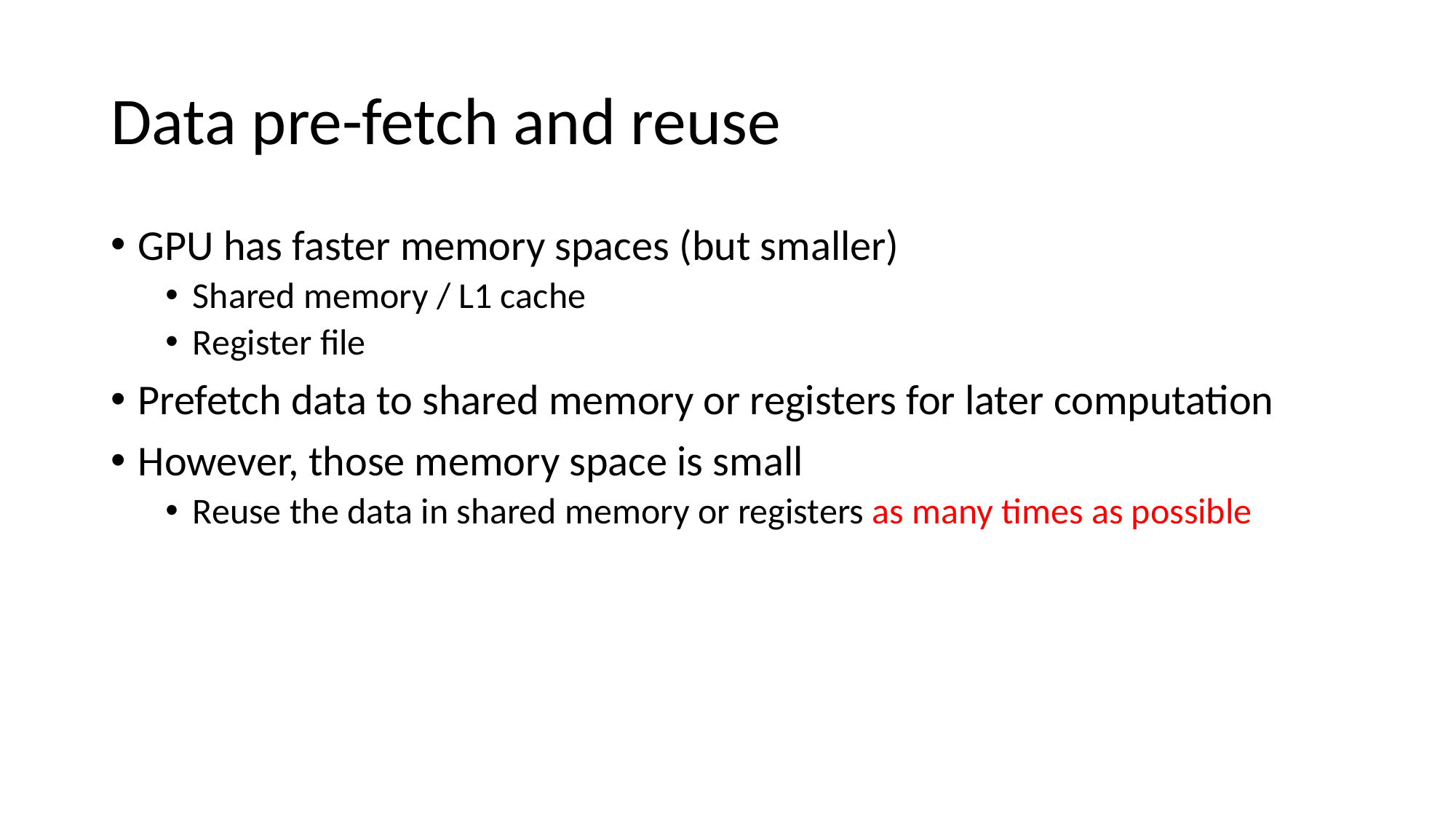

# Data pre-fetch and reuse
GPU has faster memory spaces (but smaller)
Shared memory / L1 cache
Register file
Prefetch data to shared memory or registers for later computation
However, those memory space is small
Reuse the data in shared memory or registers as many times as possible